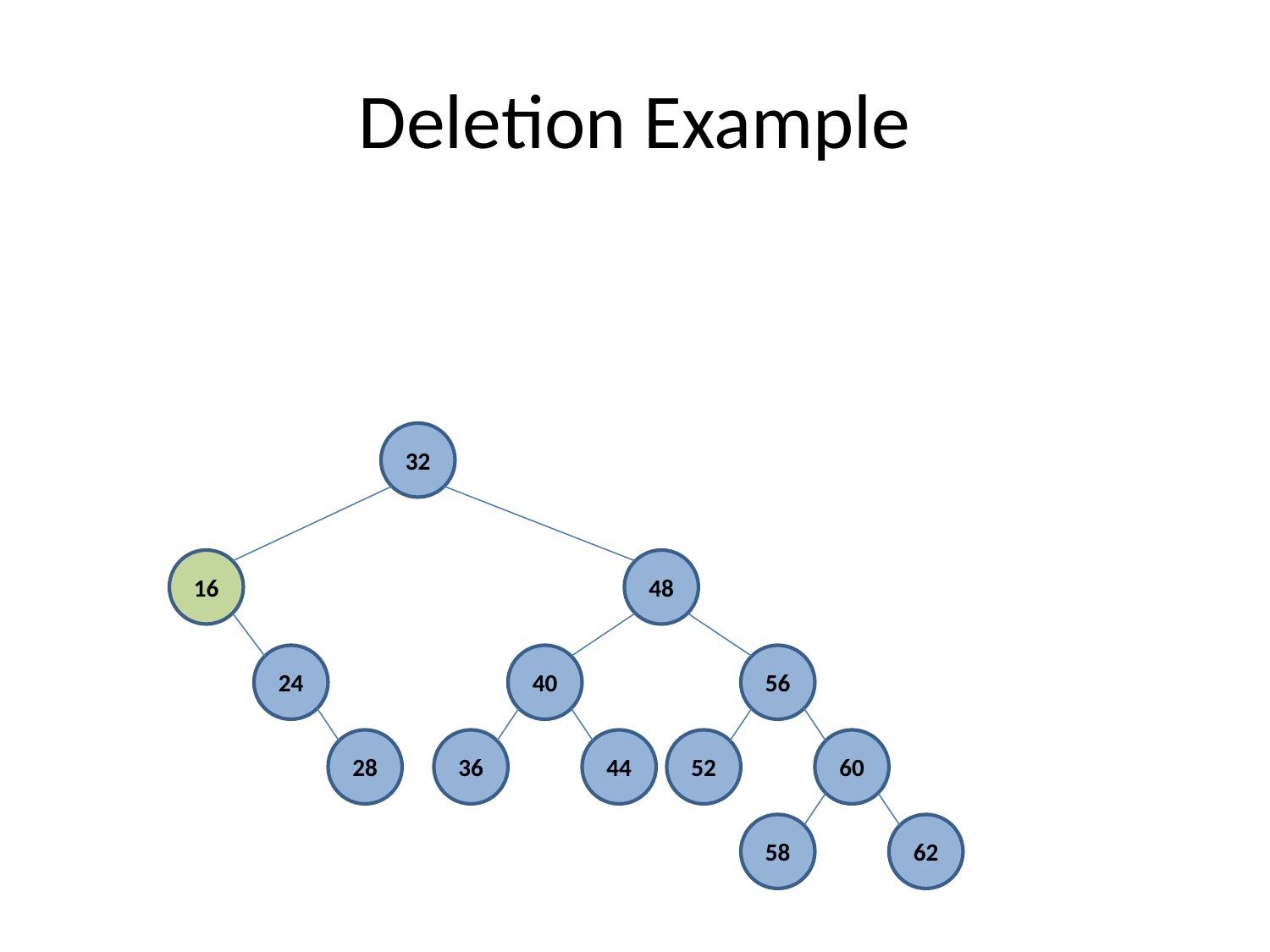

# Deletion Example

32
16
48
24
40
56
28
36
44
52
60
58
62